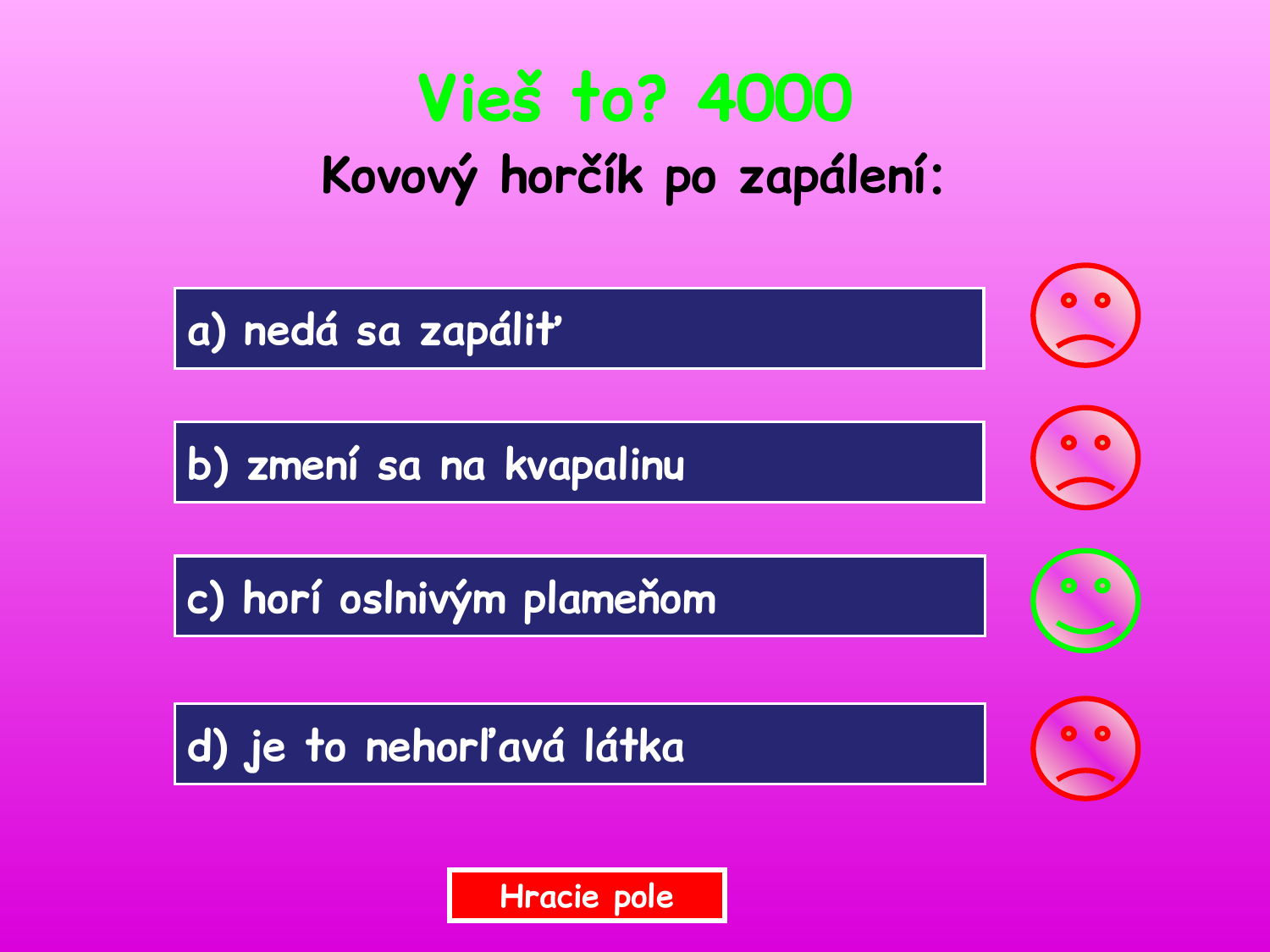

Vieš to? 4000
Kovový horčík po zapálení:

a) nedá sa zapáliť

b) zmení sa na kvapalinu

c) horí oslnivým plameňom

d) je to nehorľavá látka

Hracie pole